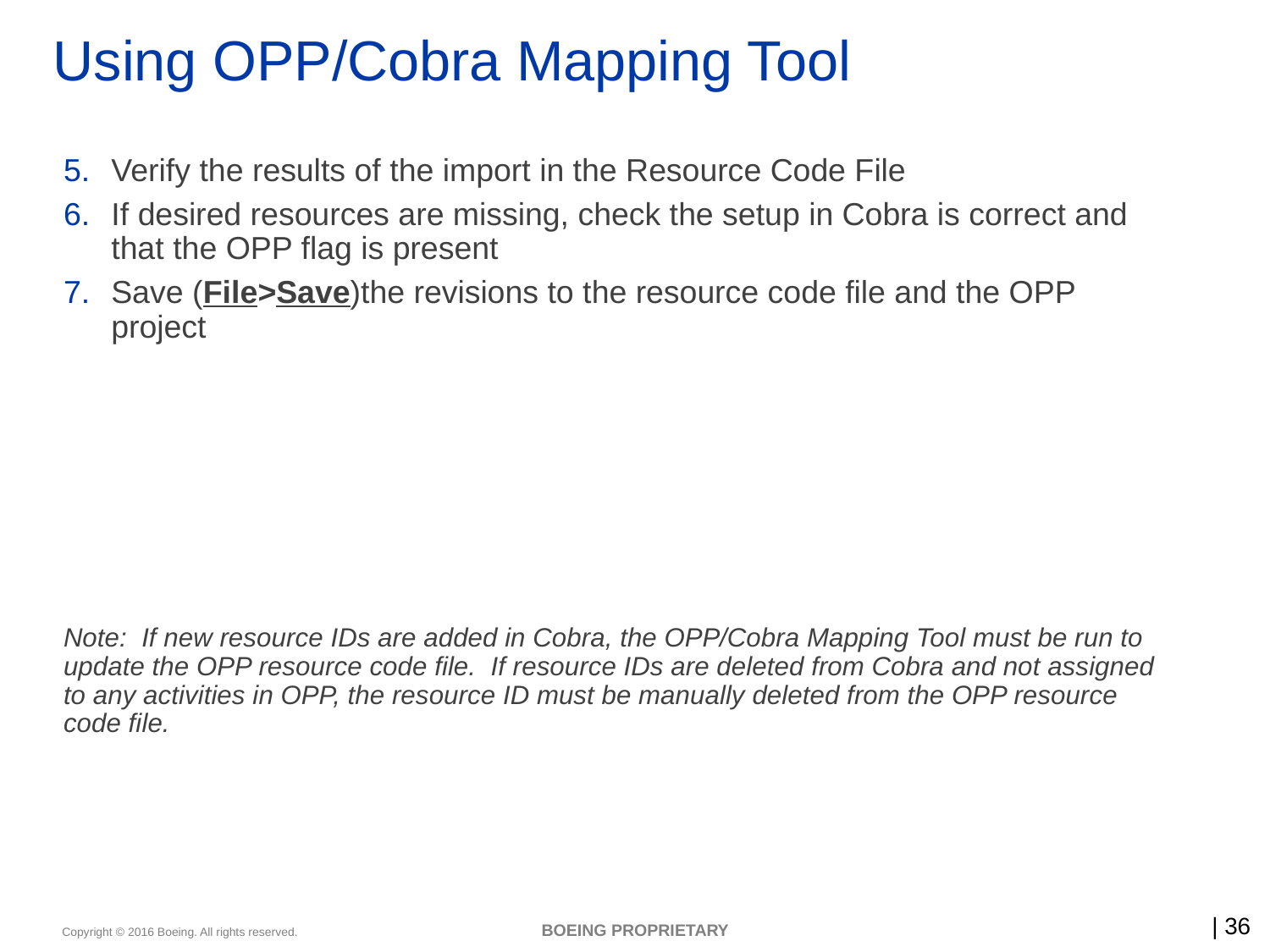

# Using OPP/Cobra Mapping Tool
Verify the results of the import in the Resource Code File
If desired resources are missing, check the setup in Cobra is correct and that the OPP flag is present
Save (File>Save)the revisions to the resource code file and the OPP project

Note:  If new resource IDs are added in Cobra, the OPP/Cobra Mapping Tool must be run to update the OPP resource code file.  If resource IDs are deleted from Cobra and not assigned to any activities in OPP, the resource ID must be manually deleted from the OPP resource code file.

BOEING PROPRIETARY
36